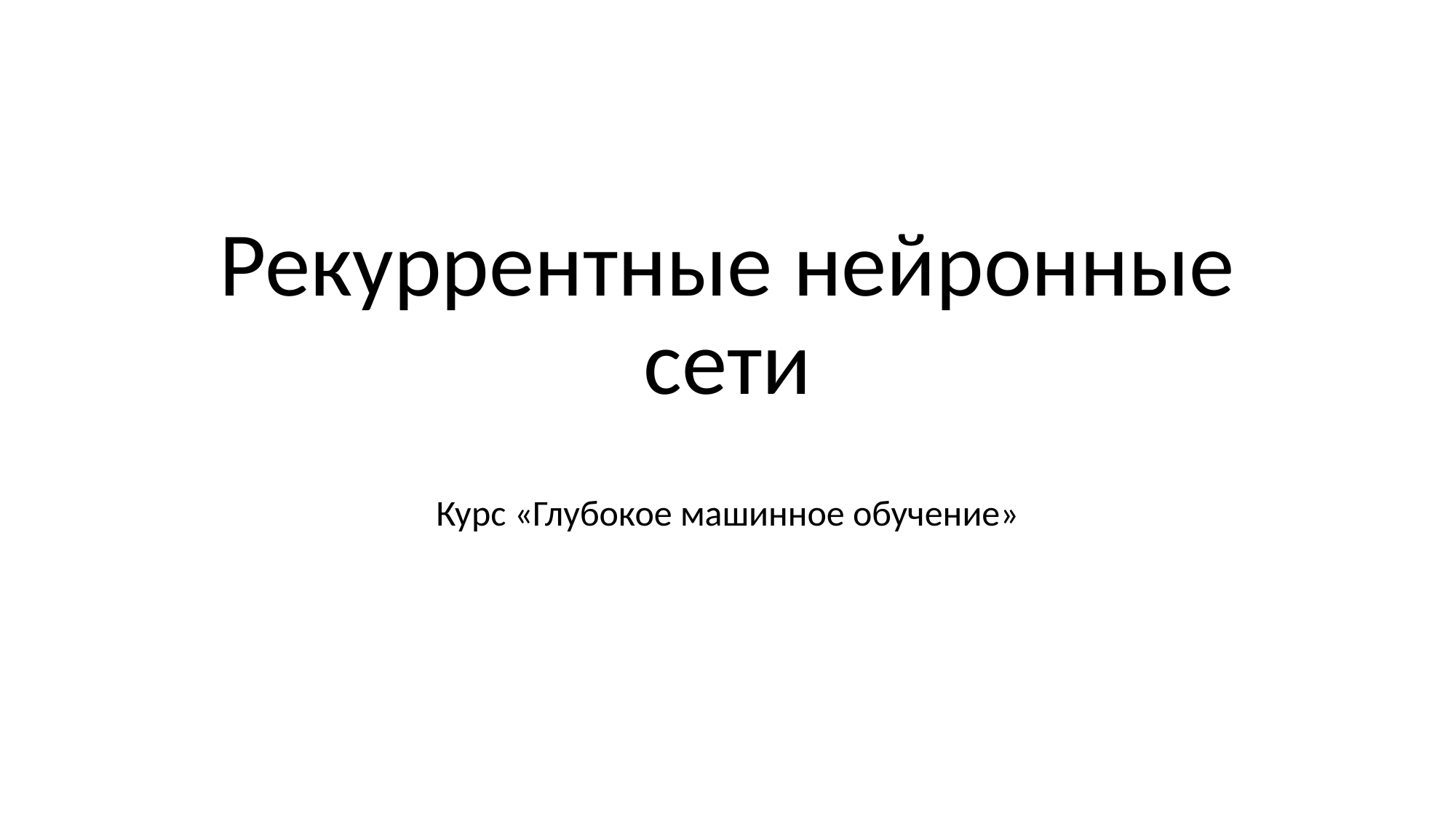

# Рекуррентные нейронные сети

Курс «Глубокое машинное обучение»